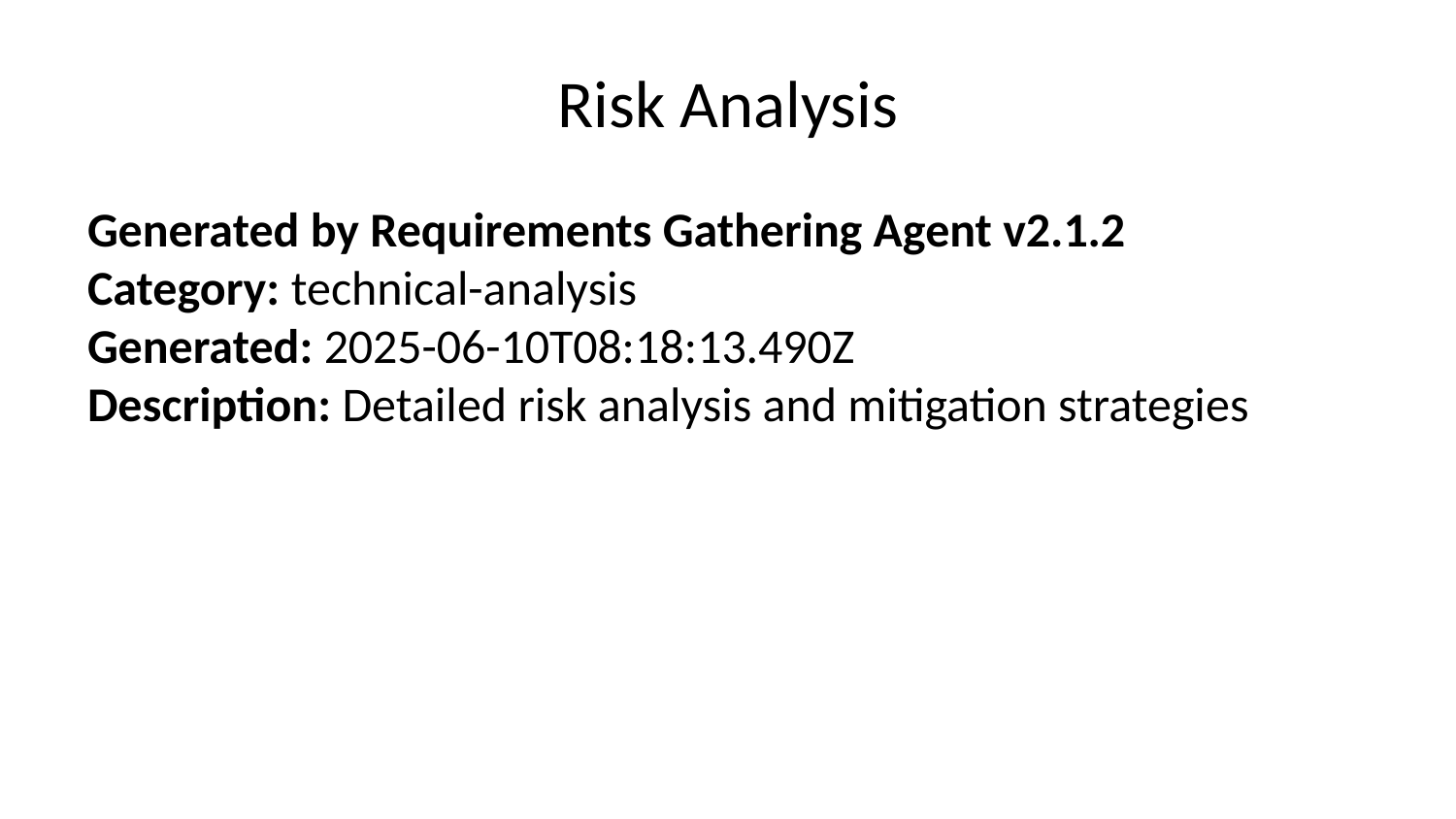

# Risk Analysis
Generated by Requirements Gathering Agent v2.1.2
Category: technical-analysis
Generated: 2025-06-10T08:18:13.490Z
Description: Detailed risk analysis and mitigation strategies